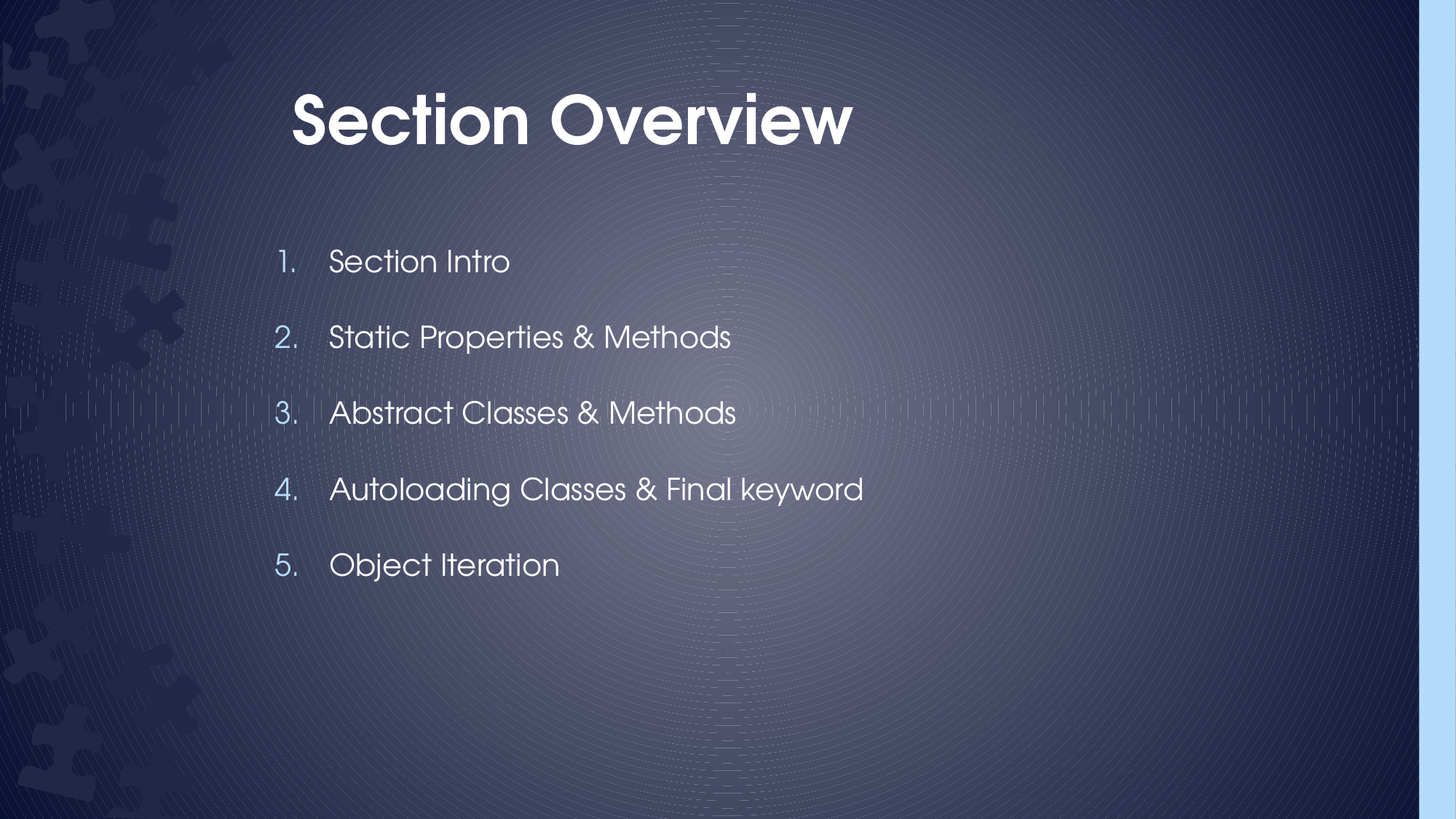

Section Overview
Section Intro
Static Properties & Methods
Abstract Classes & Methods
Autoloading Classes & Final keyword
Object Iteration